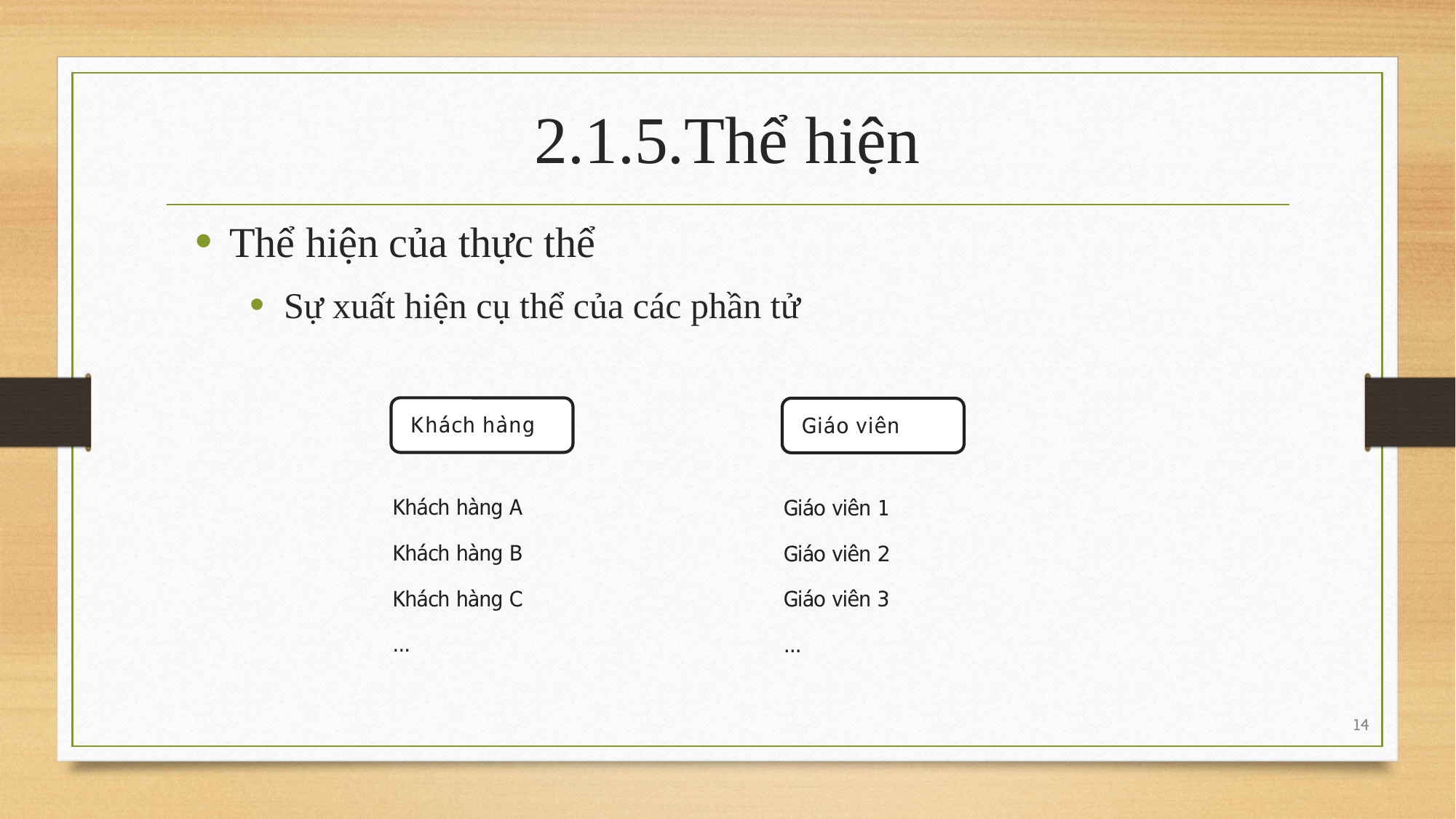

# 2.1.5.Thể hiện
Thể hiện của thực thể
Sự xuất hiện cụ thể của các phần tử

Khách hàng
Khách hàng A
Khách hàng B
Khách hàng C
…

Giáo viên
Giáo viên 1
Giáo viên 2
Giáo viên 3
…
14